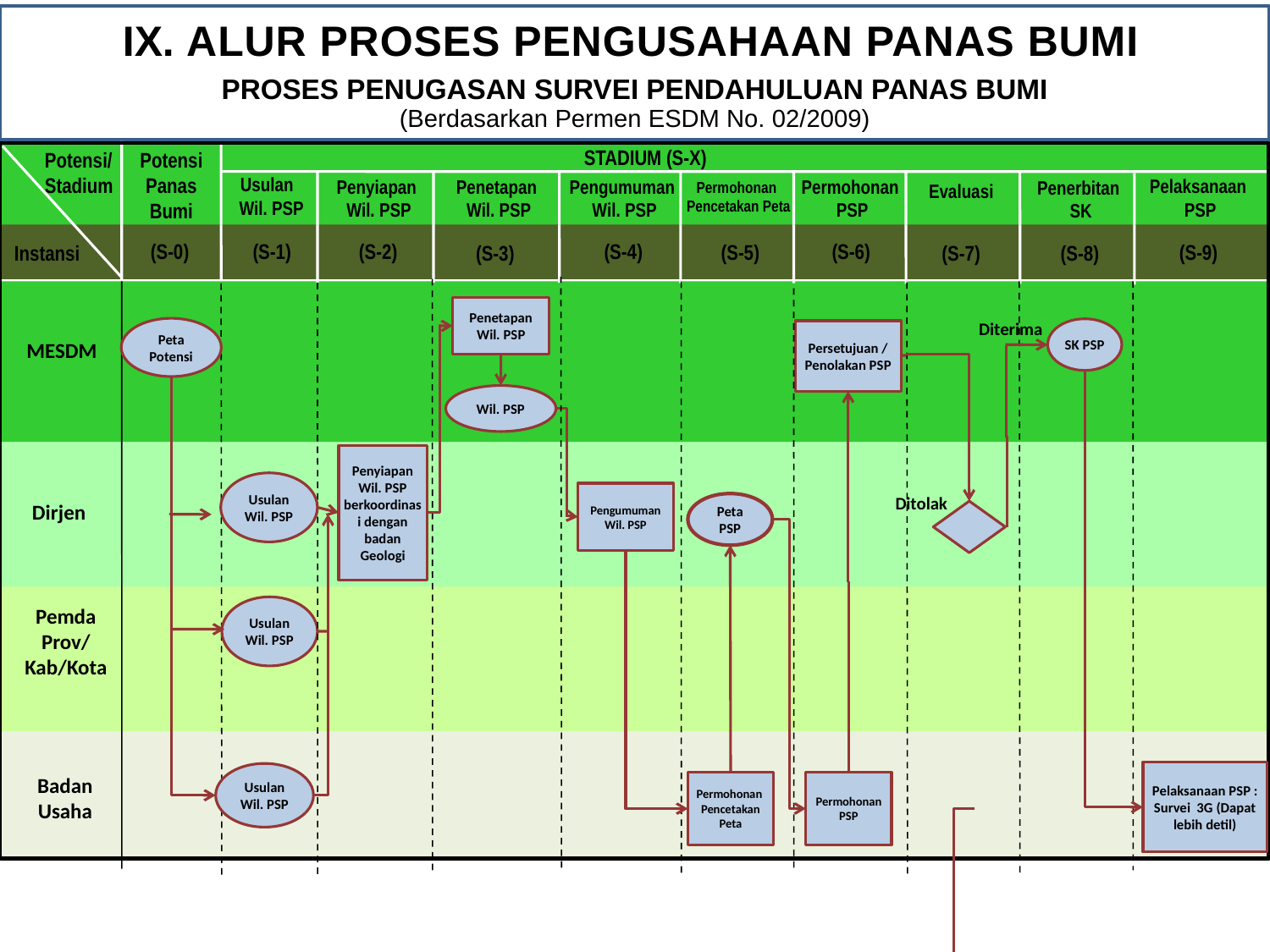

IX. ALUR PROSES PENGUSAHAAN PANAS BUMI
PROSES PENUGASAN SURVEI PENDAHULUAN PANAS BUMI
(Berdasarkan Permen ESDM No. 02/2009)
STADIUM (S-X)
Potensi/
Stadium
Potensi
Panas
Bumi

Usulan
Wil. PSP
Pelaksanaan
PSP
Penyiapan
Wil. PSP
Penetapan
Wil. PSP
Pengumuman
 Wil. PSP
Permohonan
 PSP
Penerbitan
SK

Permohonan
 Pencetakan Peta

Evaluasi
(S-4)
(S-1)
(S-2)
(S-0)
(S-6)
(S-5)
(S-9)
(S-3)
(S-7)
(S-8)
Instansi

Penetapan Wil. PSP
Diterima
Peta
Potensi
SK PSP
Persetujuan / Penolakan PSP
MESDM

Wil. PSP

Penyiapan Wil. PSP berkoordinasi dengan badan Geologi
Usulan Wil. PSP
Pengumuman Wil. PSP
Dirjen
Ditolak
Peta PSP

Pemda
Prov/Kab/Kota

Usulan Wil. PSP

Badan Usaha
Pelaksanaan PSP : Survei  3G (Dapat lebih detil)
Usulan Wil. PSP
Permohonan  Pencetakan Peta
Permohonan PSP